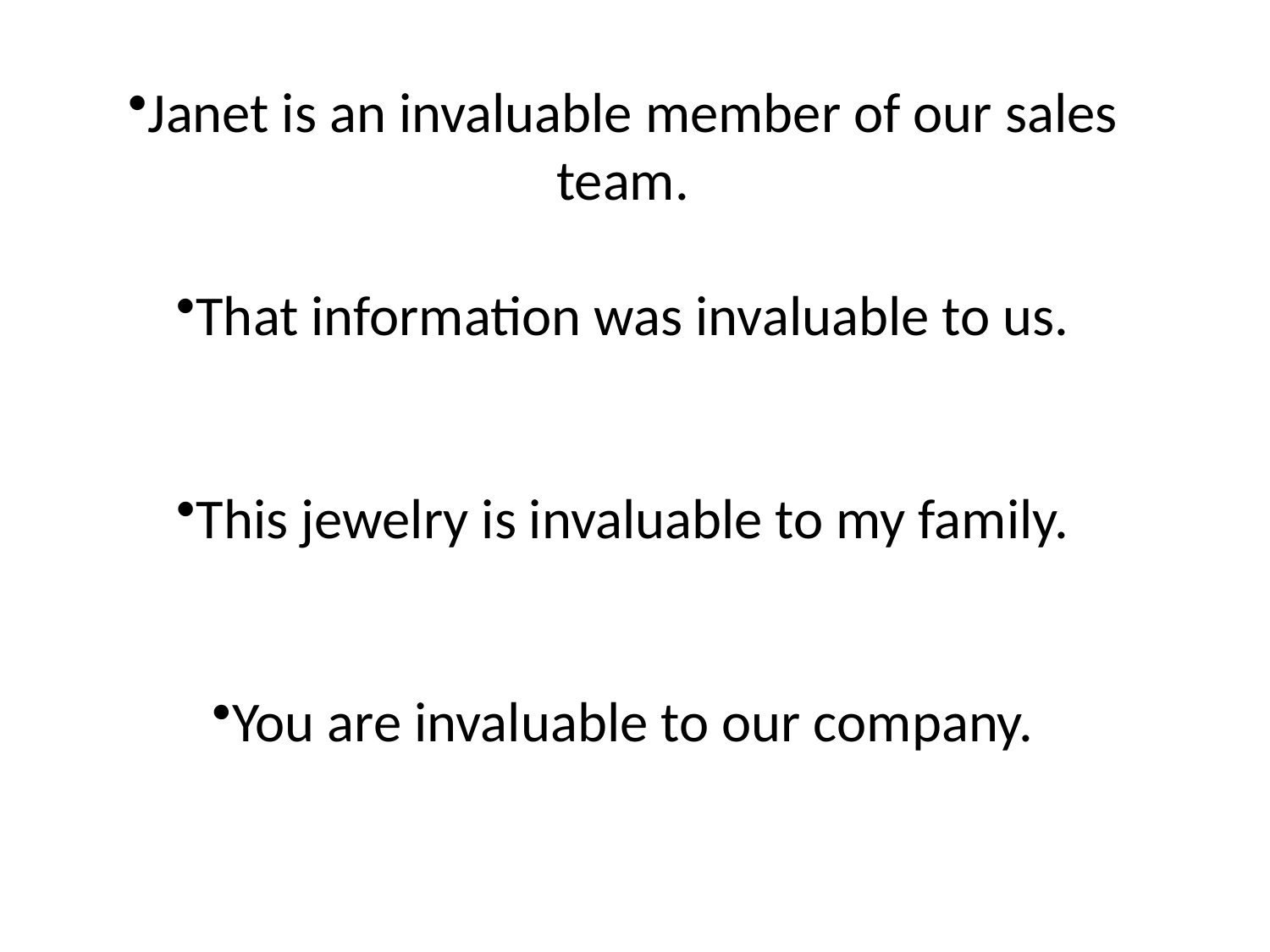

Janet is an invaluable member of our sales team.

That information was invaluable to us.

This jewelry is invaluable to my family.

You are invaluable to our company.